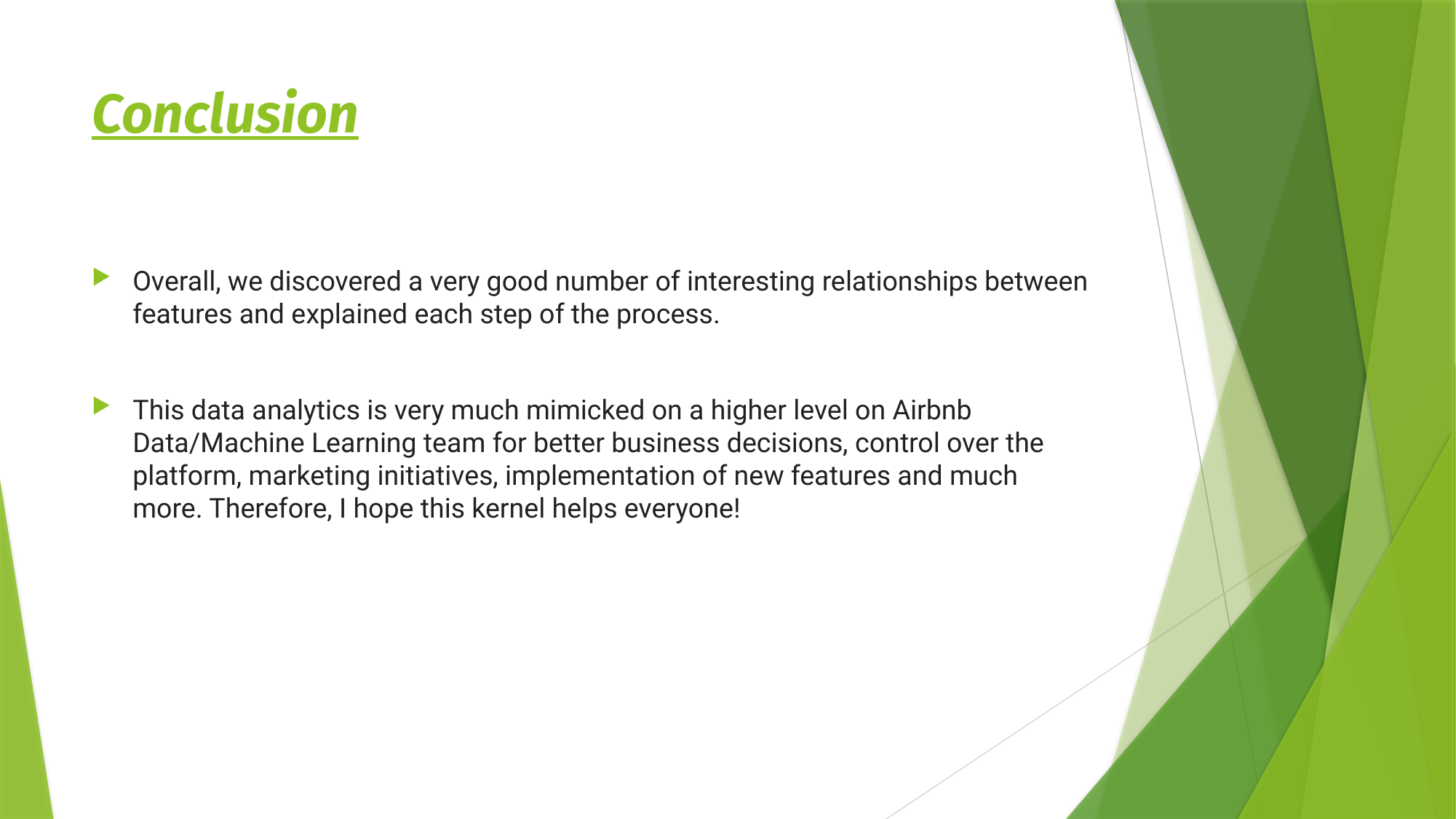

# Conclusion
Overall, we discovered a very good number of interesting relationships between features and explained each step of the process.

This data analytics is very much mimicked on a higher level on Airbnb Data/Machine Learning team for better business decisions, control over the platform, marketing initiatives, implementation of new features and much more. Therefore, I hope this kernel helps everyone!